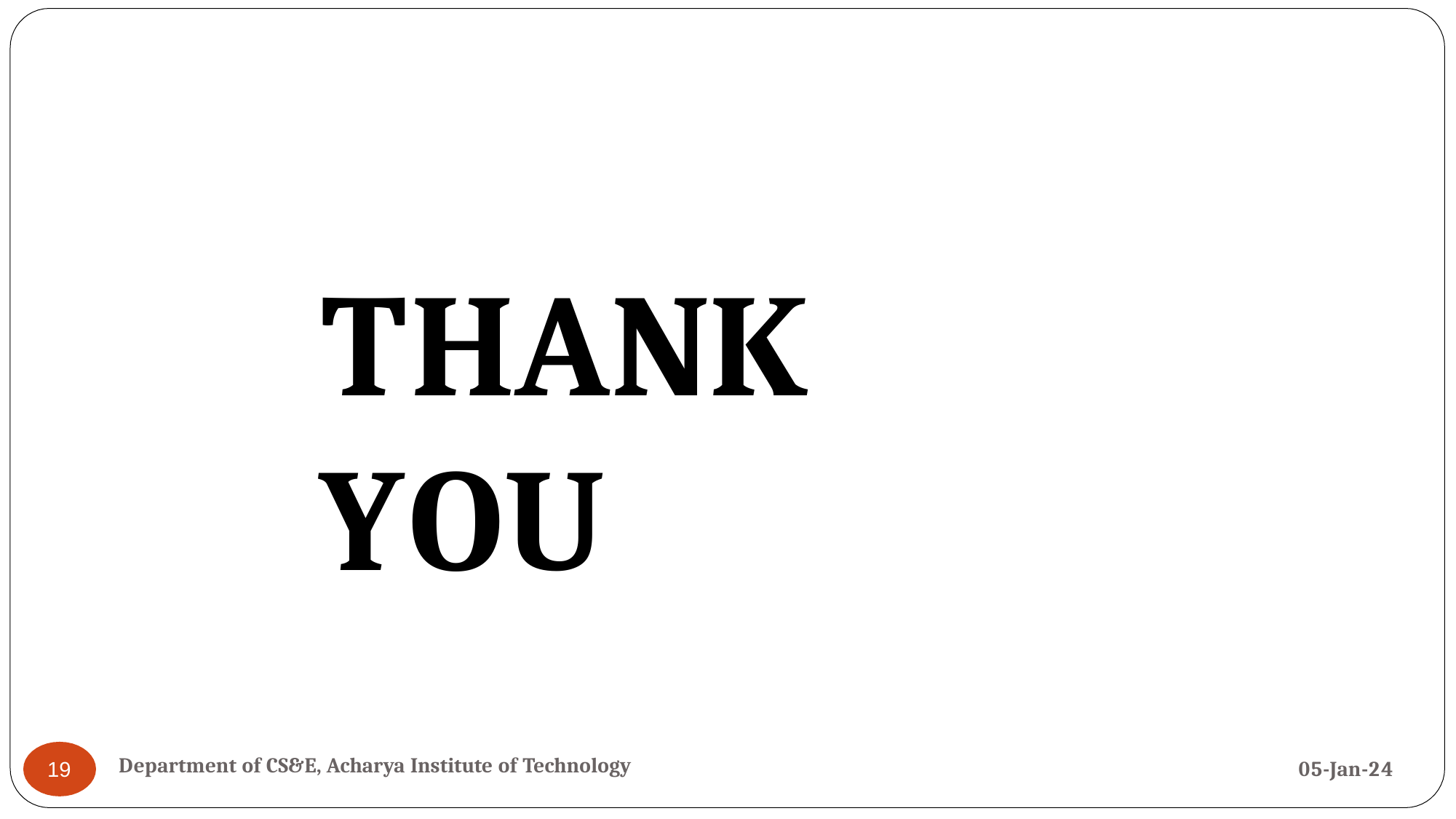

# THANK	YOU

Department of CS&E, Acharya Institute of Technology
05-Jan-24
19